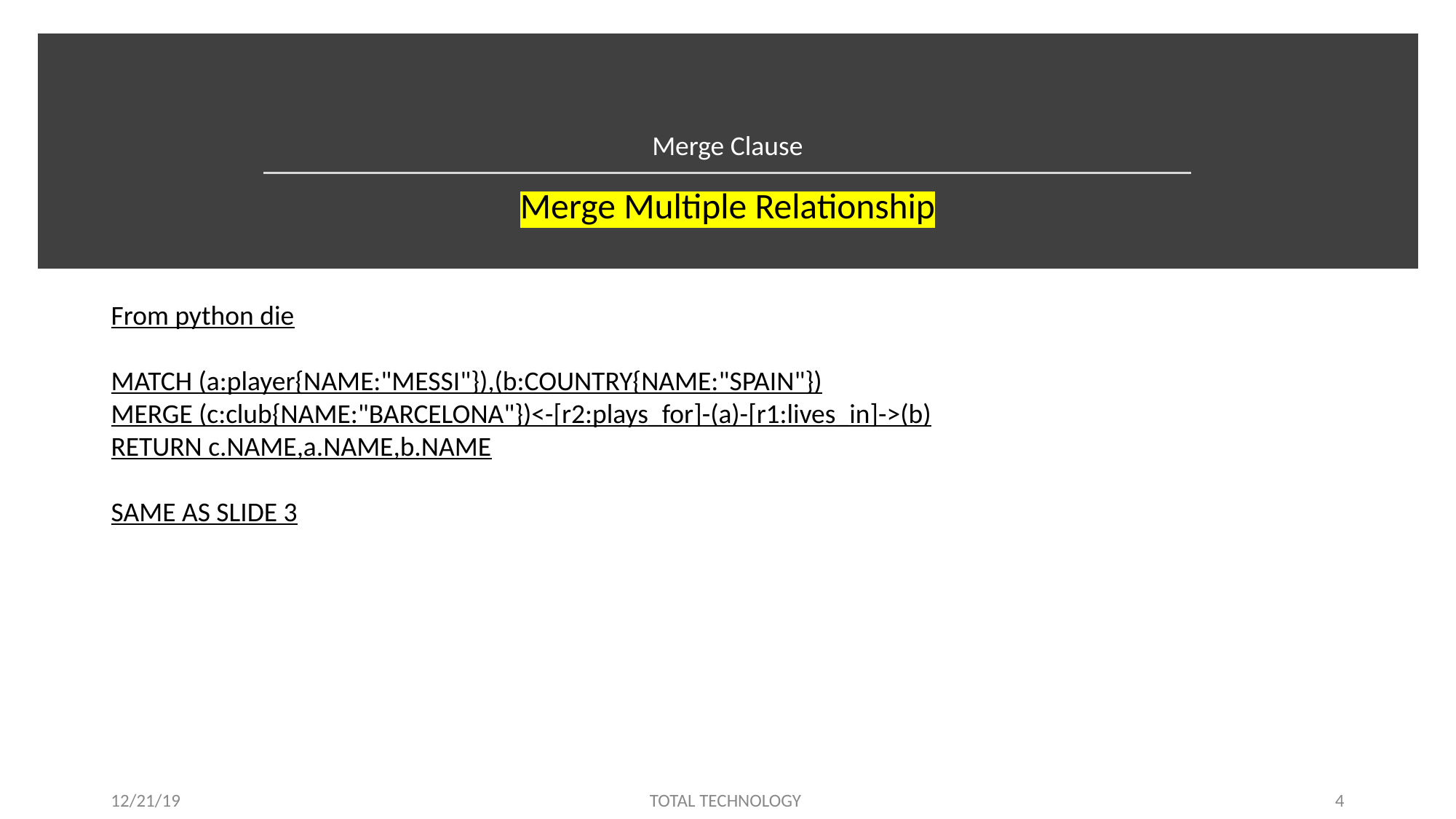

# Merge Clause
Merge Multiple Relationship
From python die

MATCH (a:player{NAME:"MESSI"}),(b:COUNTRY{NAME:"SPAIN"})
MERGE (c:club{NAME:"BARCELONA"})<-[r2:plays_for]-(a)-[r1:lives_in]->(b)
RETURN c.NAME,a.NAME,b.NAME

SAME AS SLIDE 3

12/21/19
TOTAL TECHNOLOGY
4